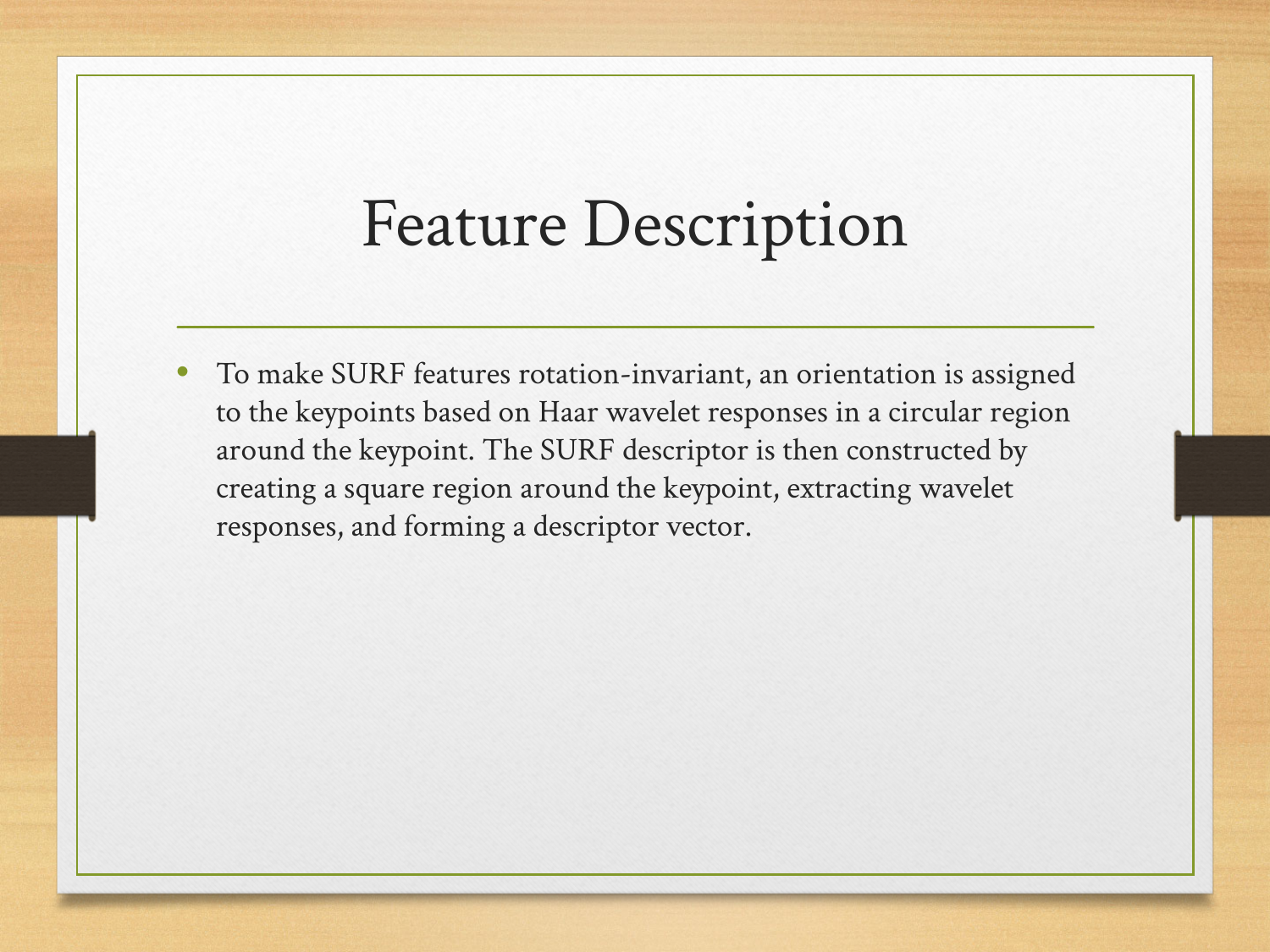

# Feature Description
To make SURF features rotation-invariant, an orientation is assigned to the keypoints based on Haar wavelet responses in a circular region around the keypoint. The SURF descriptor is then constructed by creating a square region around the keypoint, extracting wavelet responses, and forming a descriptor vector.